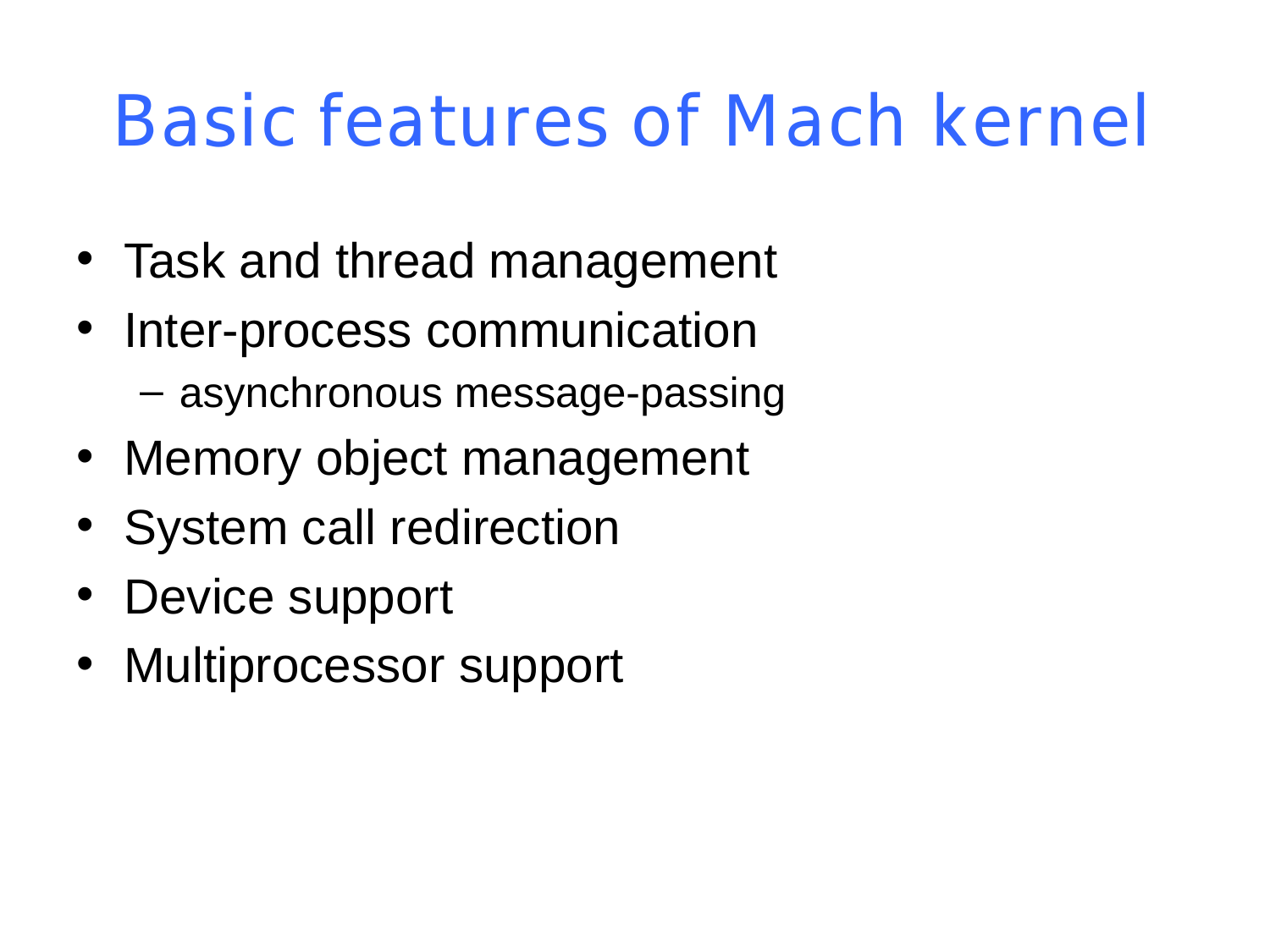

# Basic features of Mach kernel
Task and thread management
Inter‐process communication
asynchronous message‐passing
Memory object management
System call redirection
Device support
Multiprocessor support